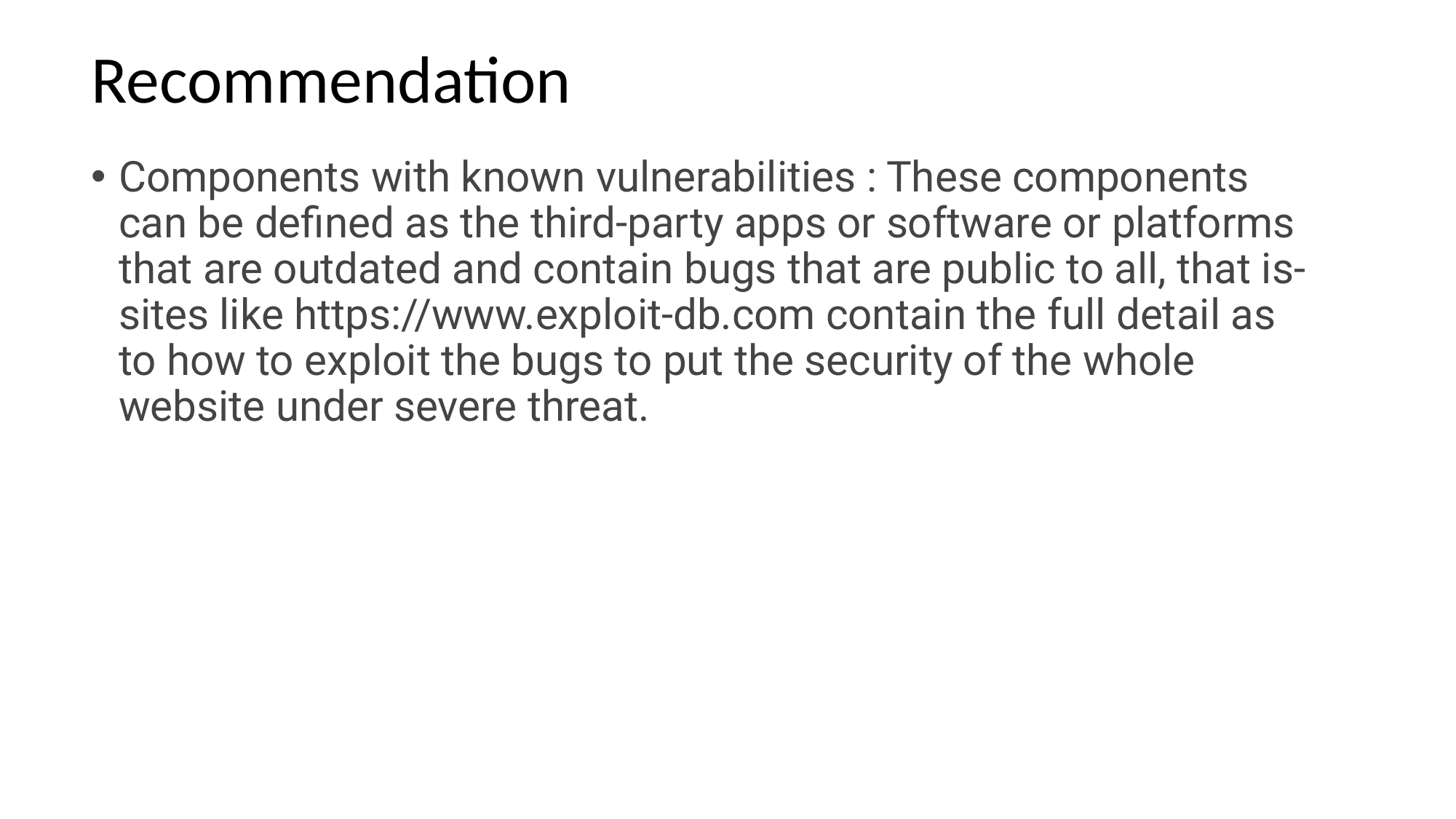

# Recommendation
Components with known vulnerabilities : These components can be defined as the third-party apps or software or platforms that are outdated and contain bugs that are public to all, that is- sites like https://www.exploit-db.com contain the full detail as to how to exploit the bugs to put the security of the whole website under severe threat.